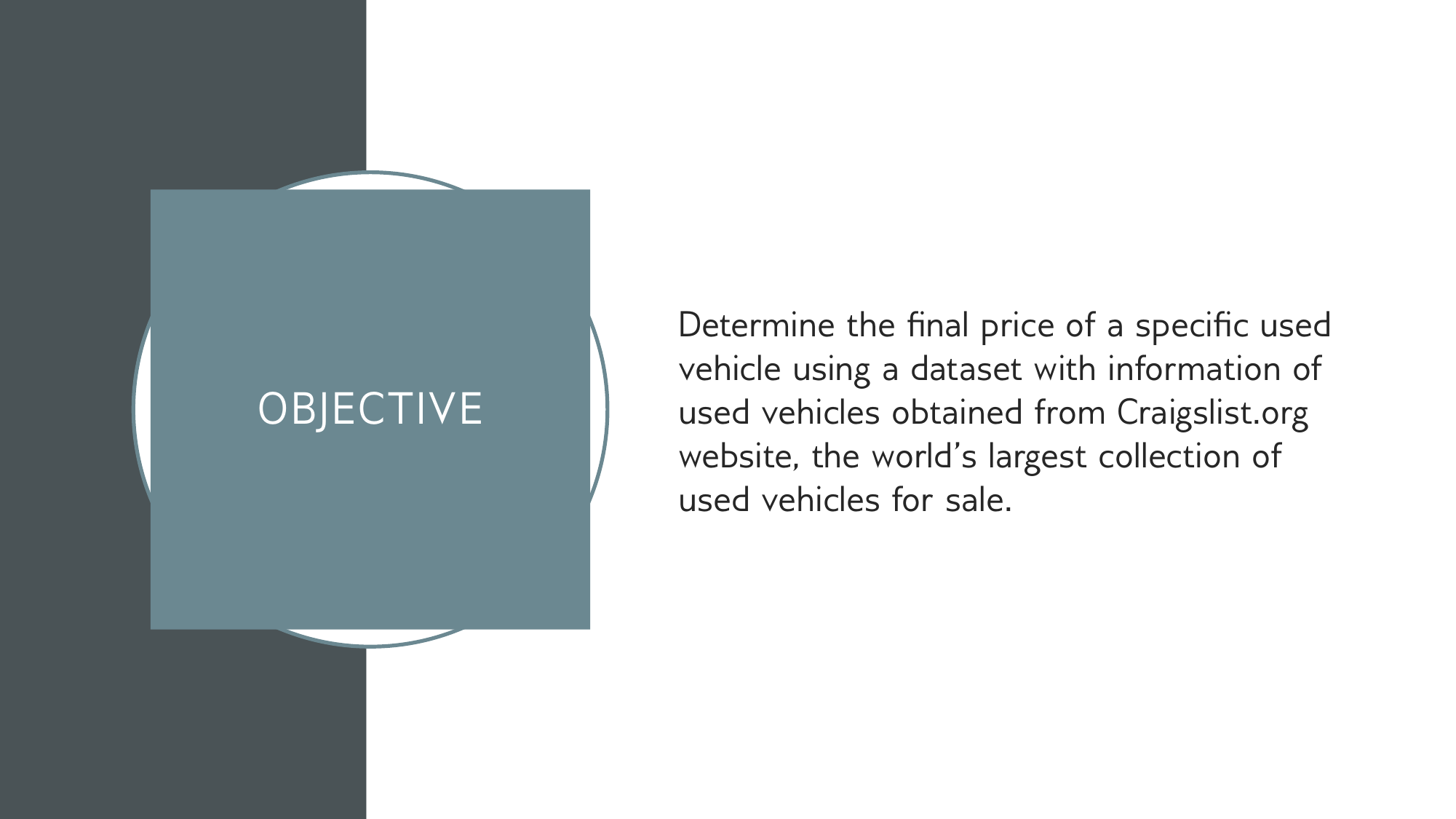

Determine the final price of a specific used vehicle using a dataset with information of used vehicles obtained from Craigslist.org website, the world’s largest collection of used vehicles for sale.

# Objective